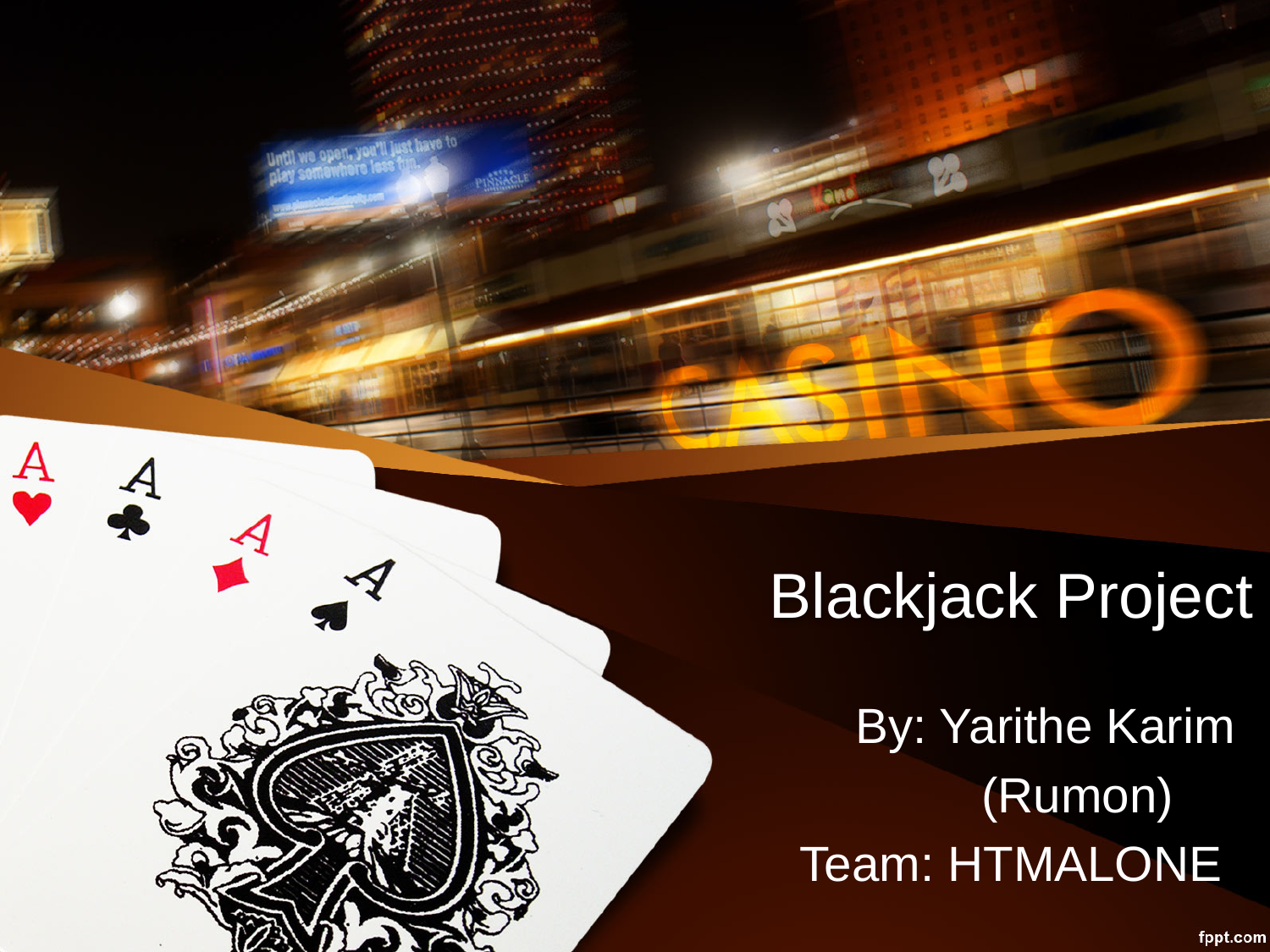

# Blackjack Project
By: Yarithe Karim
(Rumon)
Team: HTMALONE